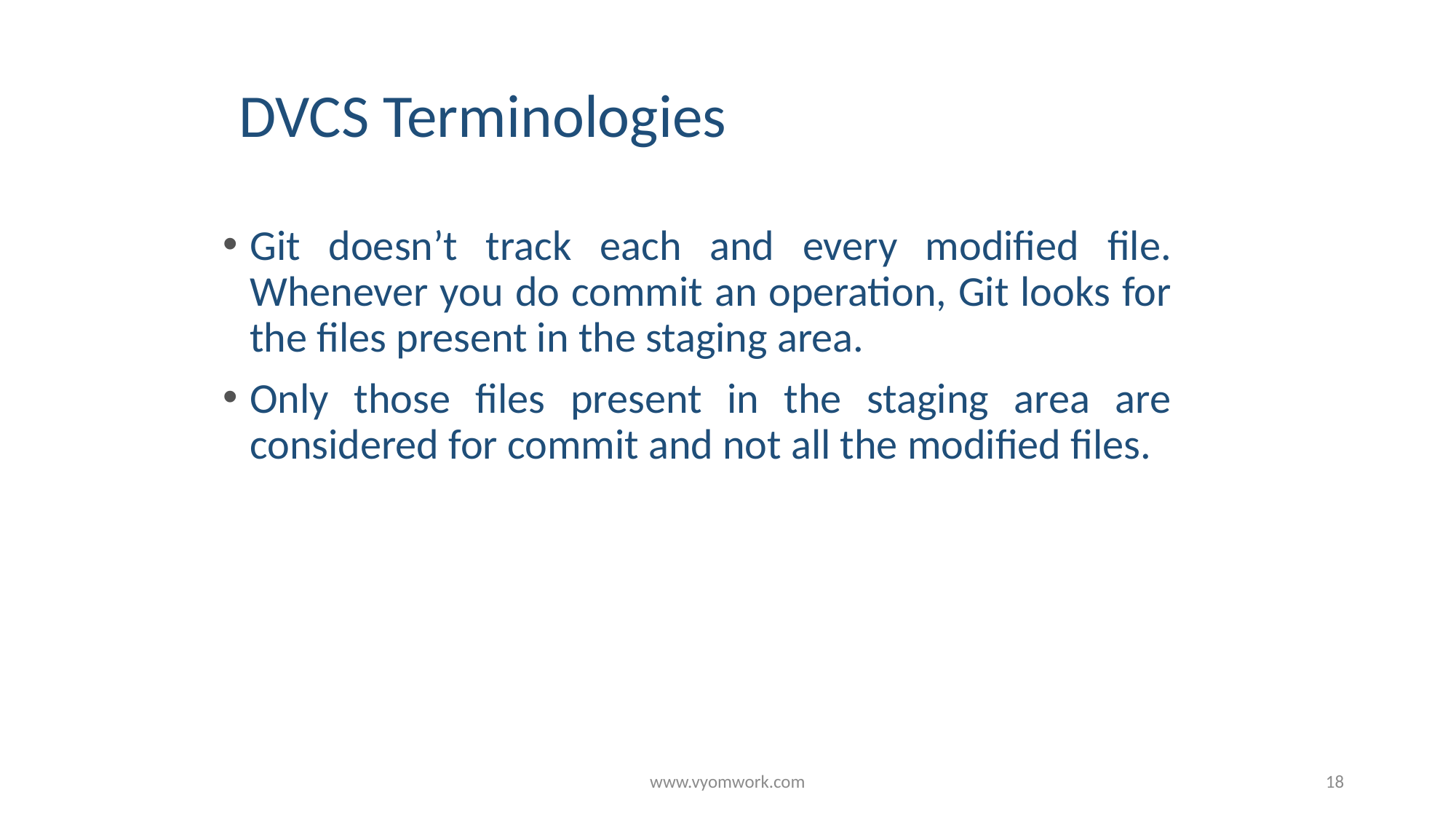

# DVCS Terminologies
Git doesn’t track each and every modified file. Whenever you do commit an operation, Git looks for the files present in the staging area.
Only those files present in the staging area are considered for commit and not all the modified files.
www.vyomwork.com
18